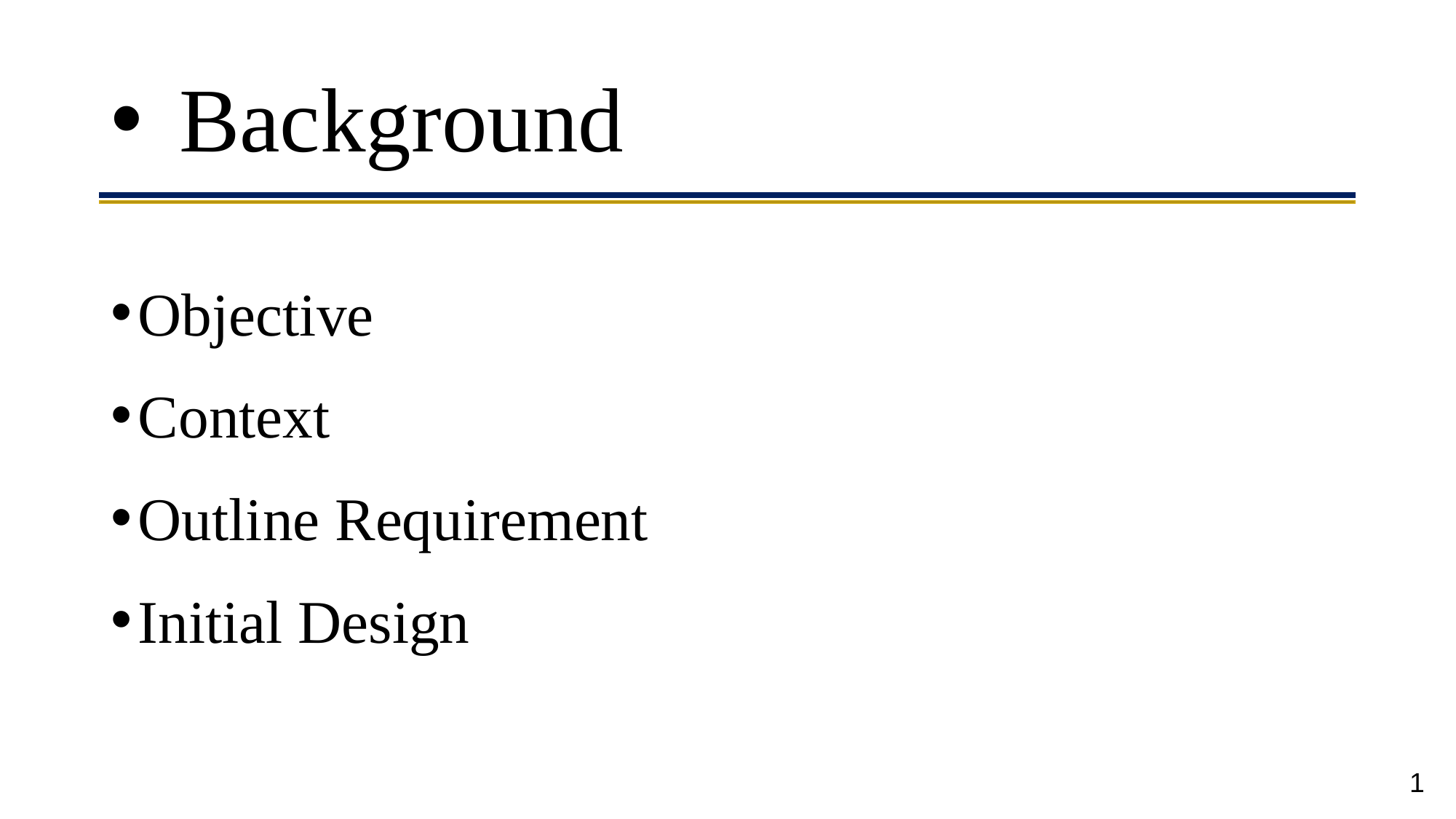

# Background

Objective
Context
Outline Requirement
Initial Design
1